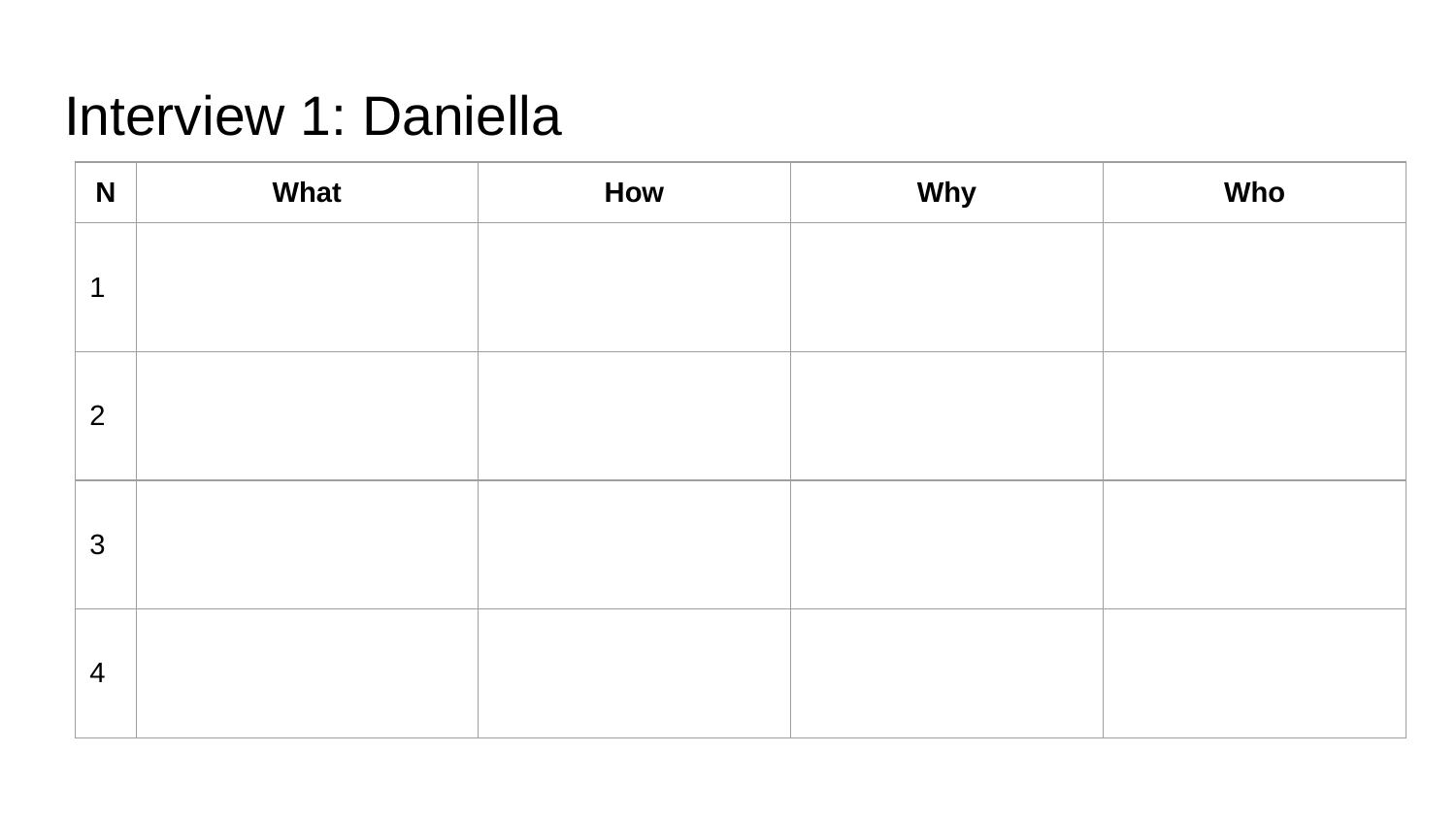

# Interview 1: Daniella
| N | What | How | Why | Who |
| --- | --- | --- | --- | --- |
| 1 |  |  |  |  |
| 2 |  |  |  |  |
| 3 |  |  |  |  |
| 4 |  |  |  |  |